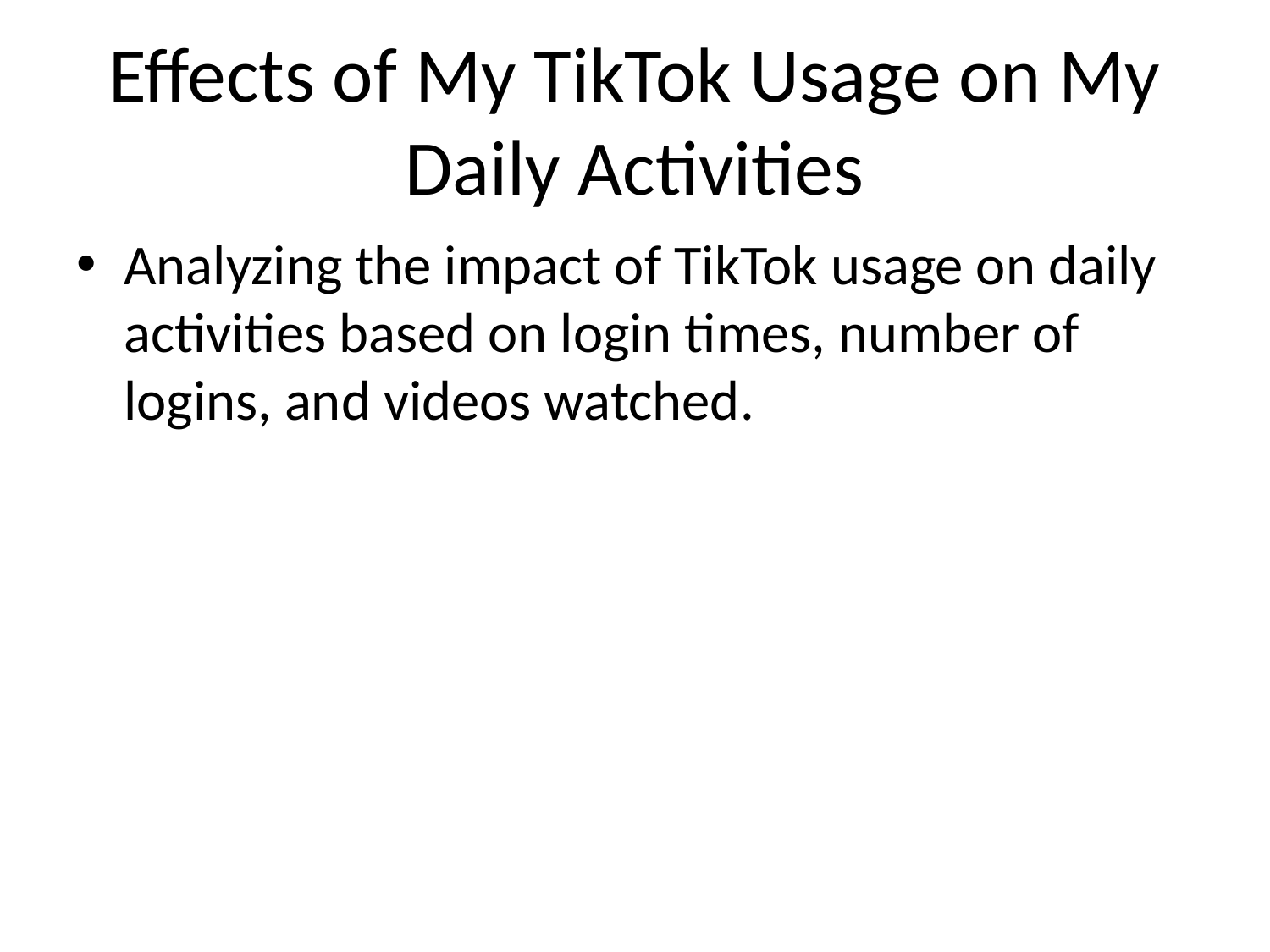

# Effects of My TikTok Usage on My Daily Activities
Analyzing the impact of TikTok usage on daily activities based on login times, number of logins, and videos watched.